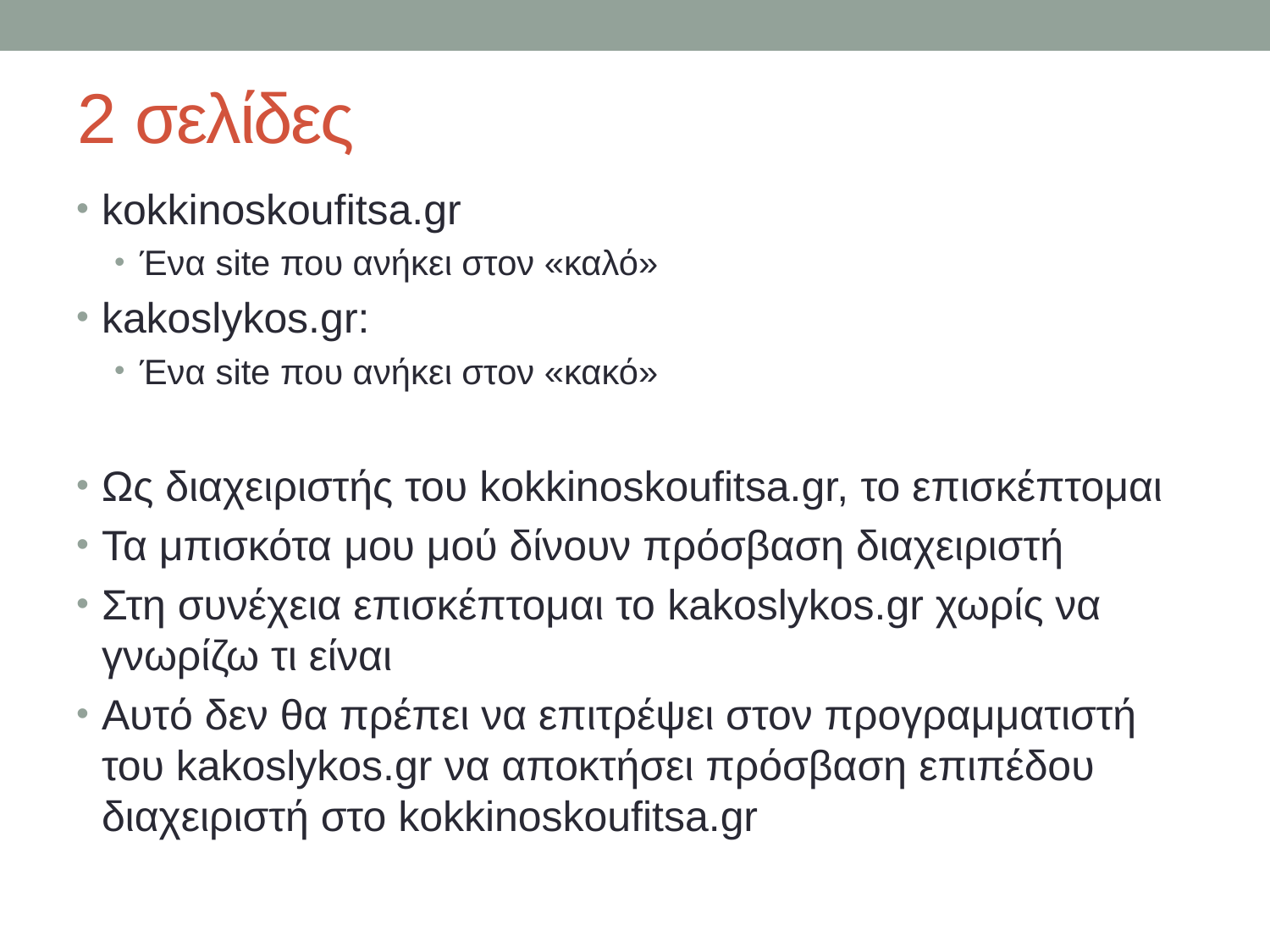

# 2 σελίδες
kokkinoskoufitsa.gr
Ένα site που ανήκει στον «καλό»
kakoslykos.gr:
Ένα site που ανήκει στον «κακό»

Ως διαχειριστής του kokkinoskoufitsa.gr, το επισκέπτομαι
Τα μπισκότα μου μού δίνουν πρόσβαση διαχειριστή
Στη συνέχεια επισκέπτομαι το kakoslykos.gr χωρίς να γνωρίζω τι είναι
Αυτό δεν θα πρέπει να επιτρέψει στον προγραμματιστή του kakoslykos.gr να αποκτήσει πρόσβαση επιπέδου διαχειριστή στο kokkinoskoufitsa.gr